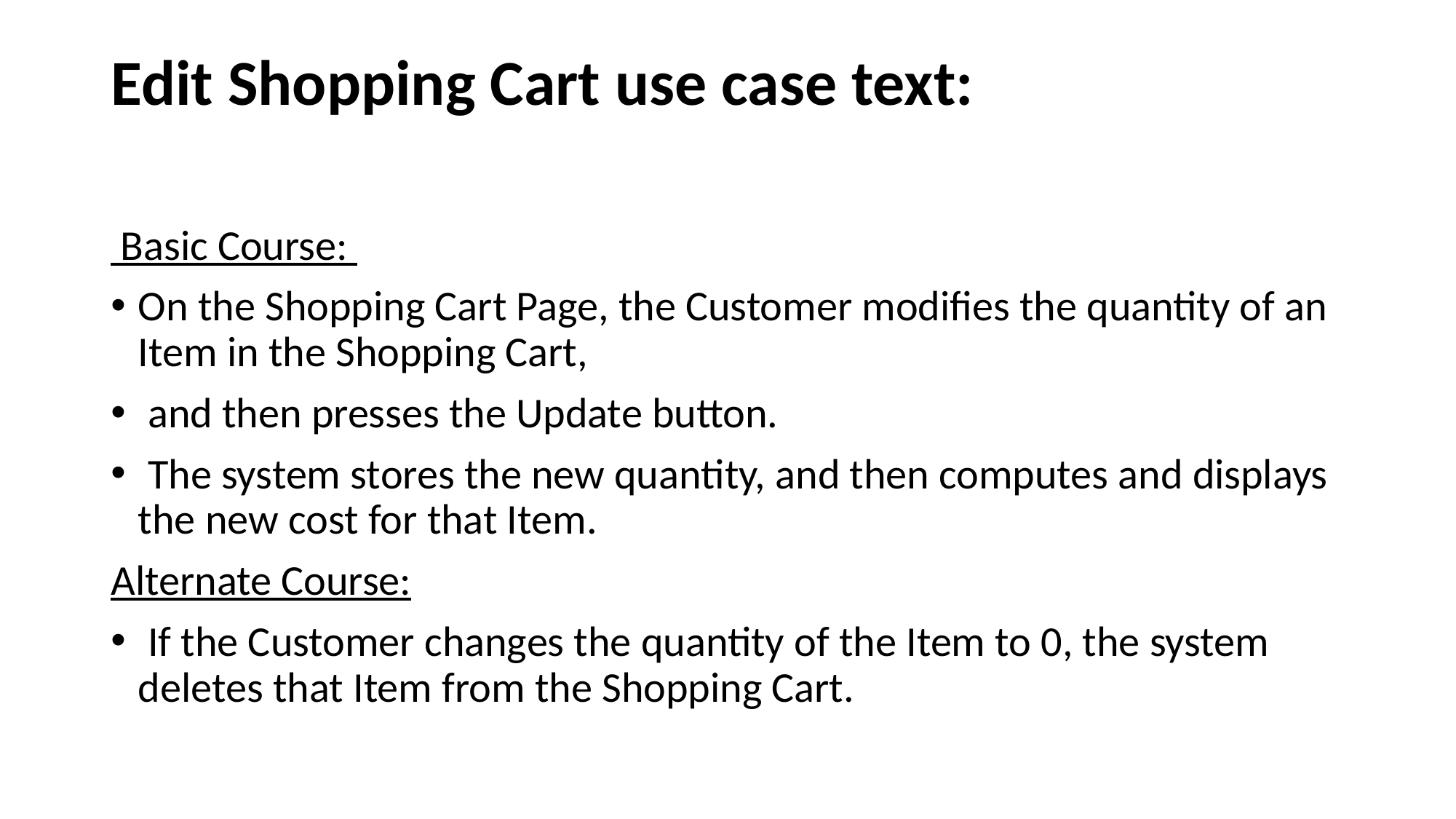

# Edit Shopping Cart use case text:
 Basic Course:
On the Shopping Cart Page, the Customer modifies the quantity of an Item in the Shopping Cart,
 and then presses the Update button.
 The system stores the new quantity, and then computes and displays the new cost for that Item.
Alternate Course:
 If the Customer changes the quantity of the Item to 0, the system deletes that Item from the Shopping Cart.